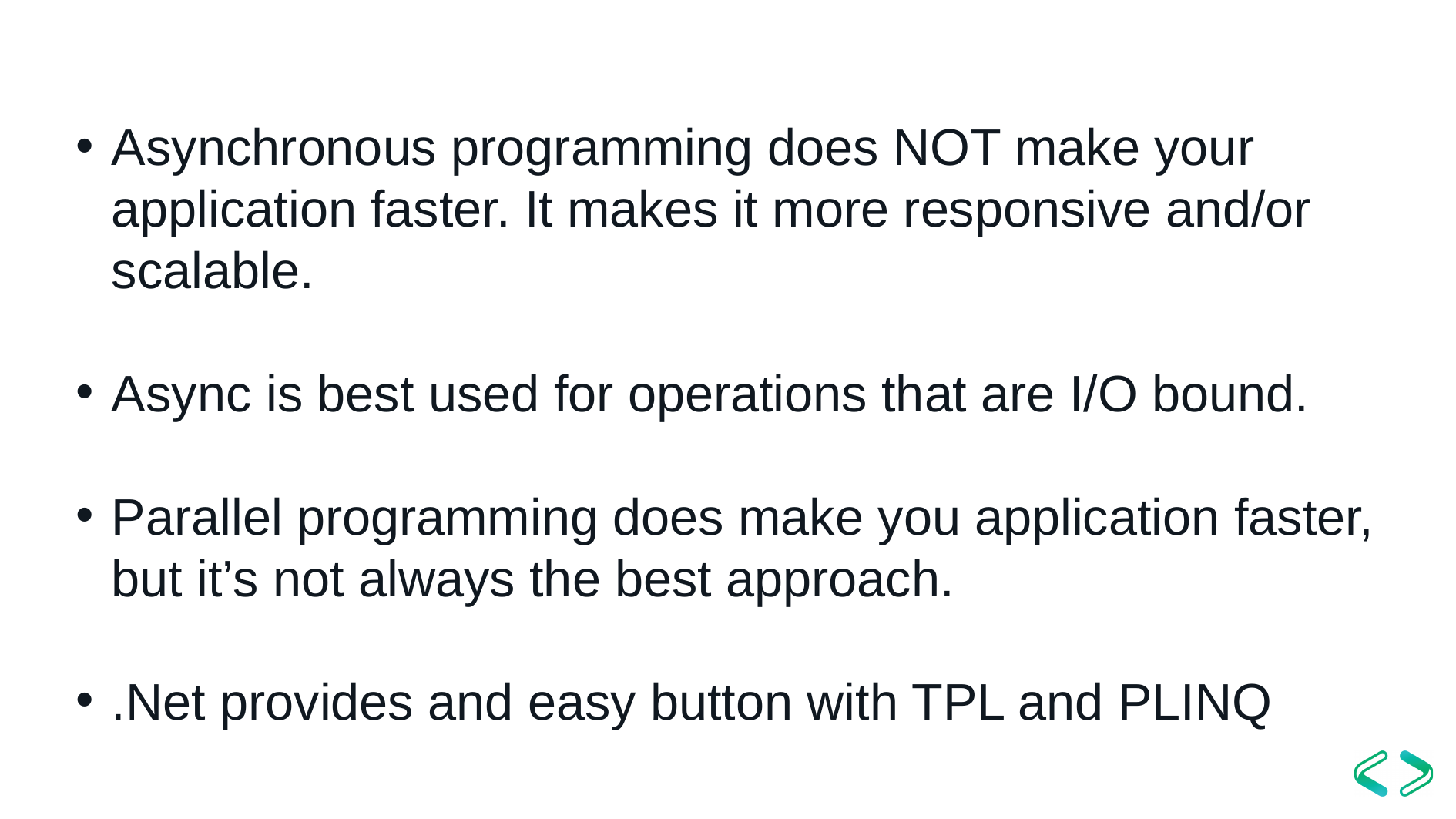

Asynchronous programming does NOT make your application faster. It makes it more responsive and/or scalable.

Async is best used for operations that are I/O bound.

Parallel programming does make you application faster, but it’s not always the best approach.

.Net provides and easy button with TPL and PLINQ